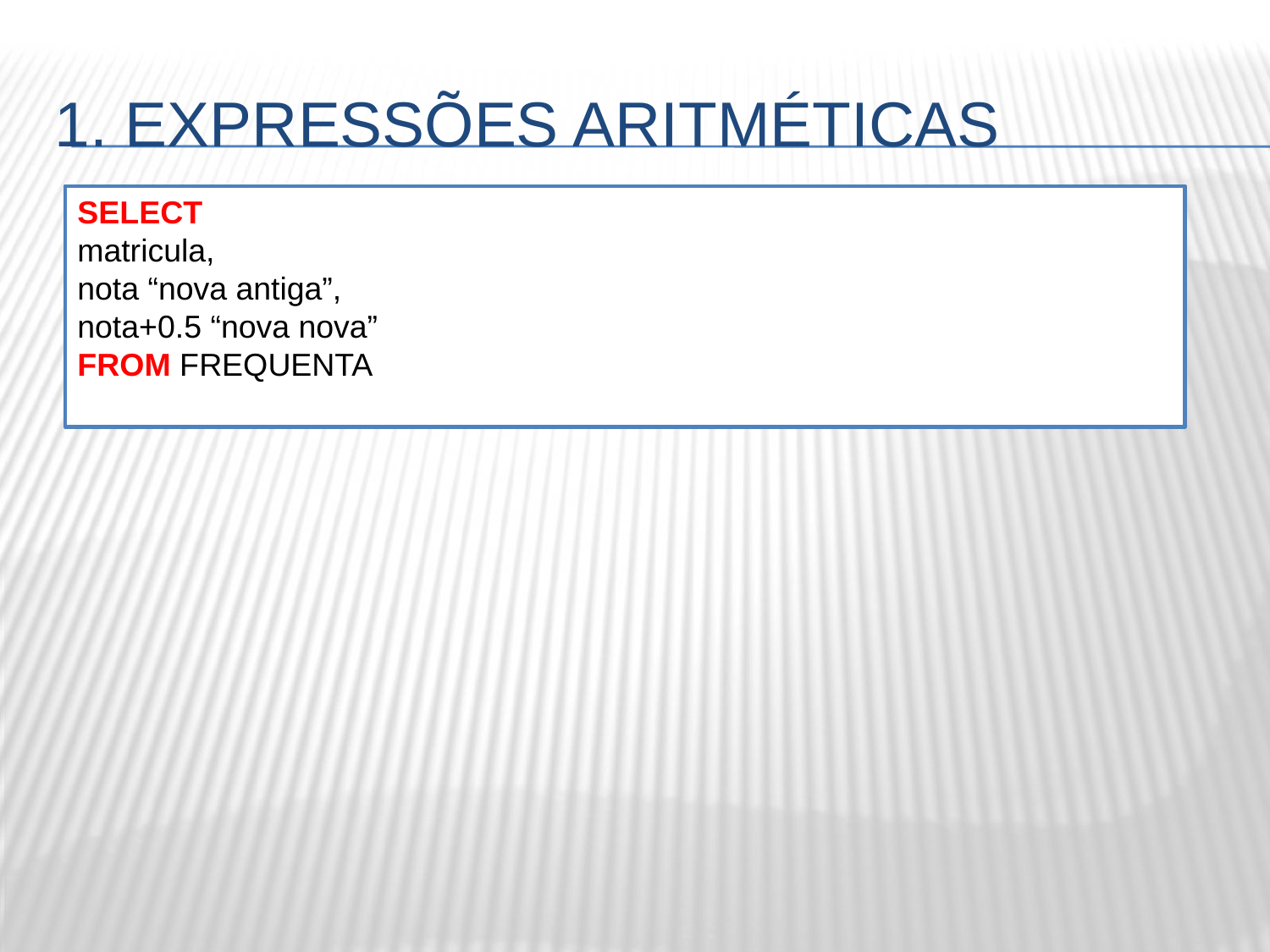

# 1. EXPRESSÕES ARITMÉTICAS
SELECT
matricula,
nota “nova antiga”,
nota+0.5 “nova nova”
FROM FREQUENTA